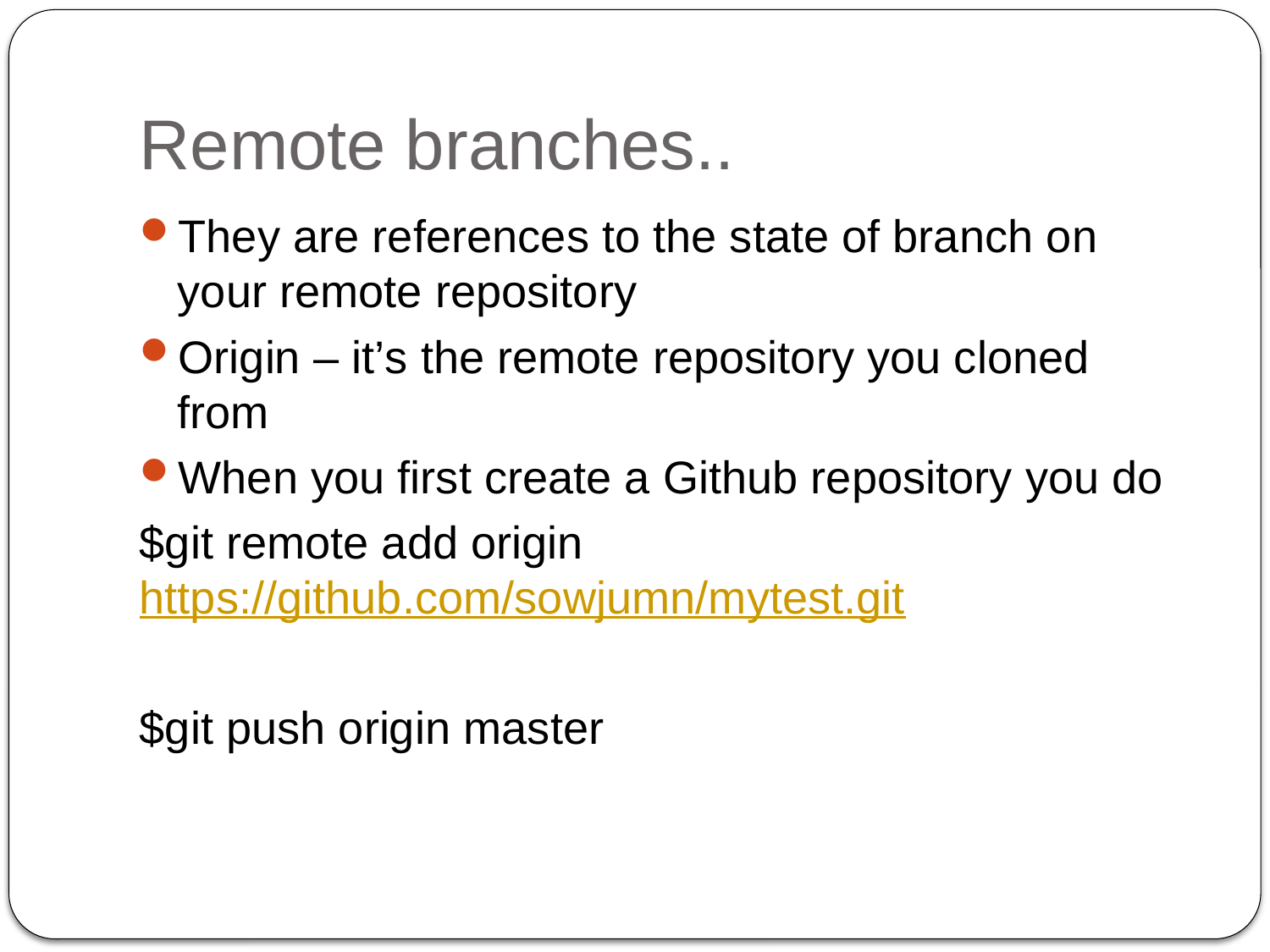

# Remote branches..
They are references to the state of branch on your remote repository
Origin – it’s the remote repository you cloned from
When you first create a Github repository you do
$git remote add origin https://github.com/sowjumn/mytest.git

$git push origin master